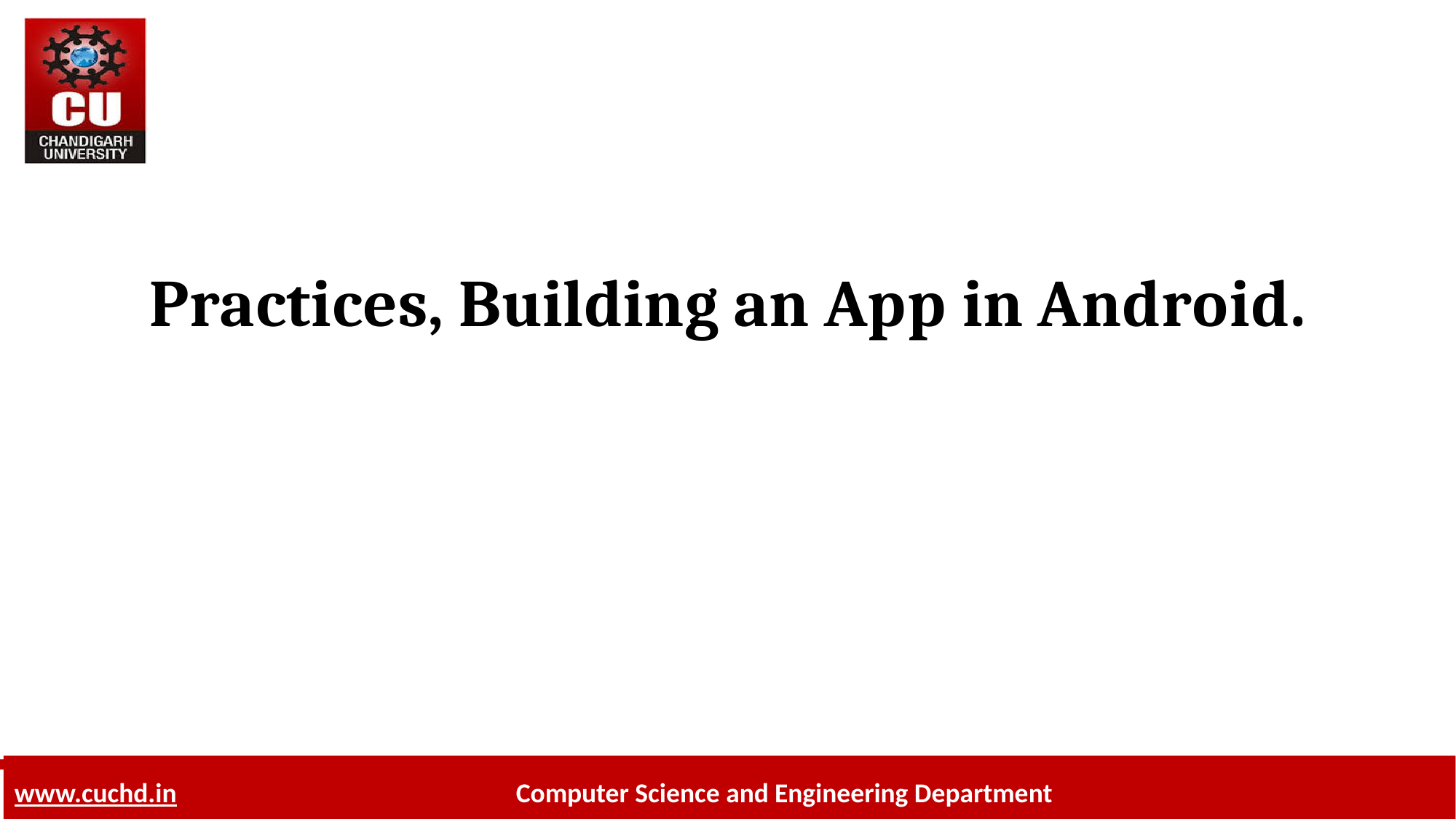

# Practices, Building an App in Android.